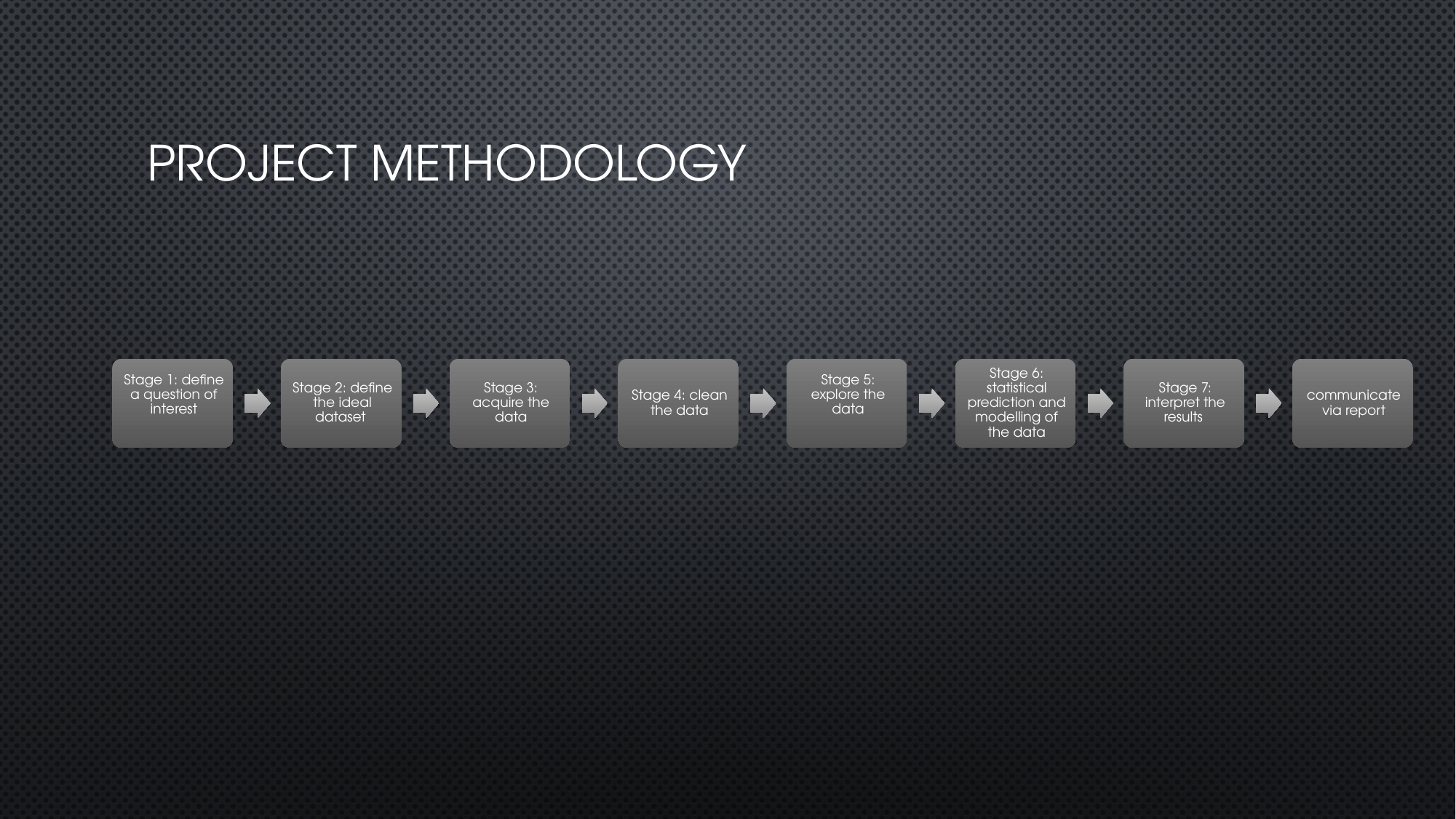

# Project methodology
Stage 1: define a question of interest

Stage 2: define the ideal dataset

Stage 3: acquire the data

Stage 4: clean the data

Stage 5: explore the data

Stage 6: statistical prediction and modelling of the data

Stage 7: interpret the results

communicate via report